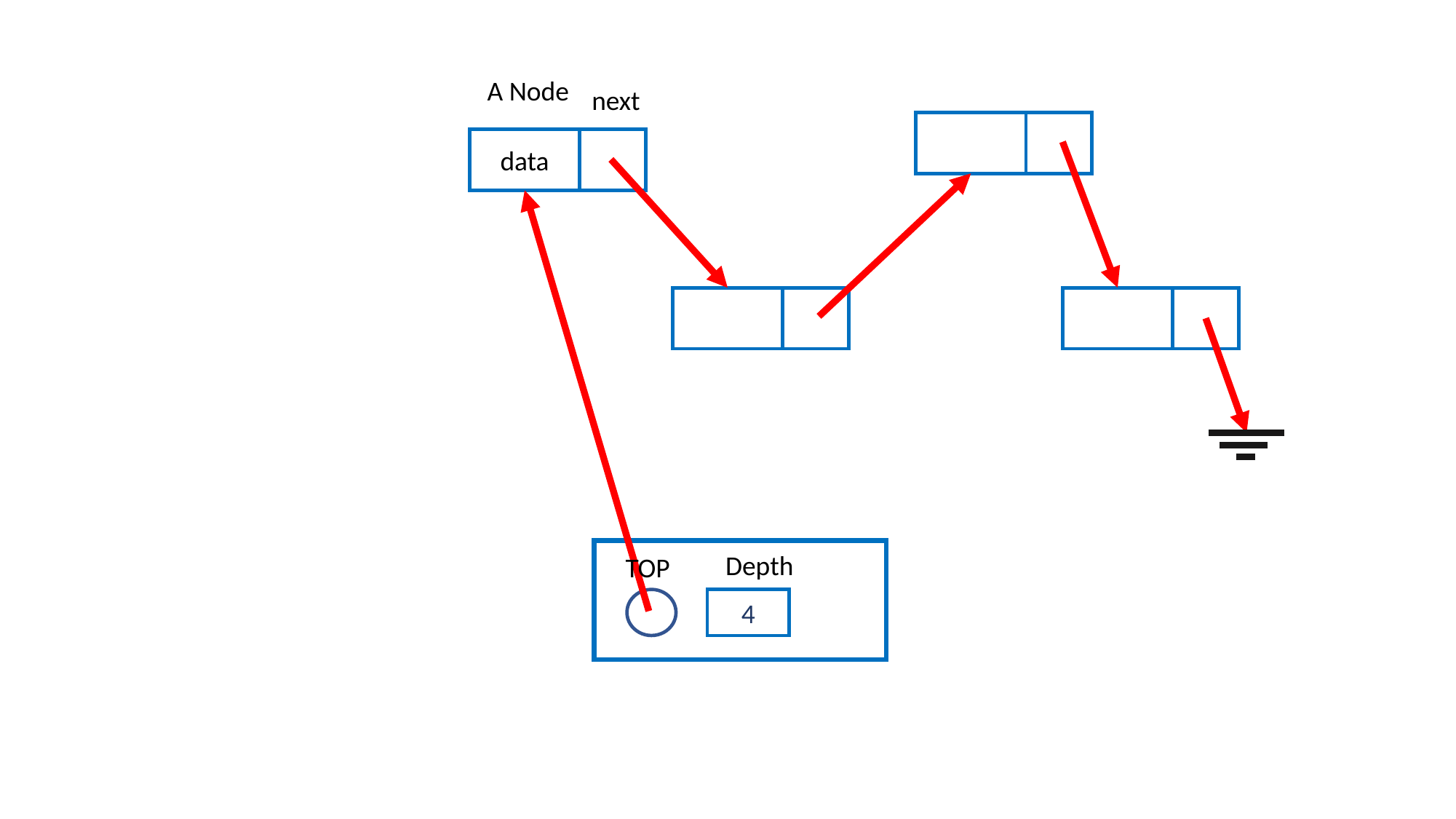

A Node
 next

data

Depth
TOP
4